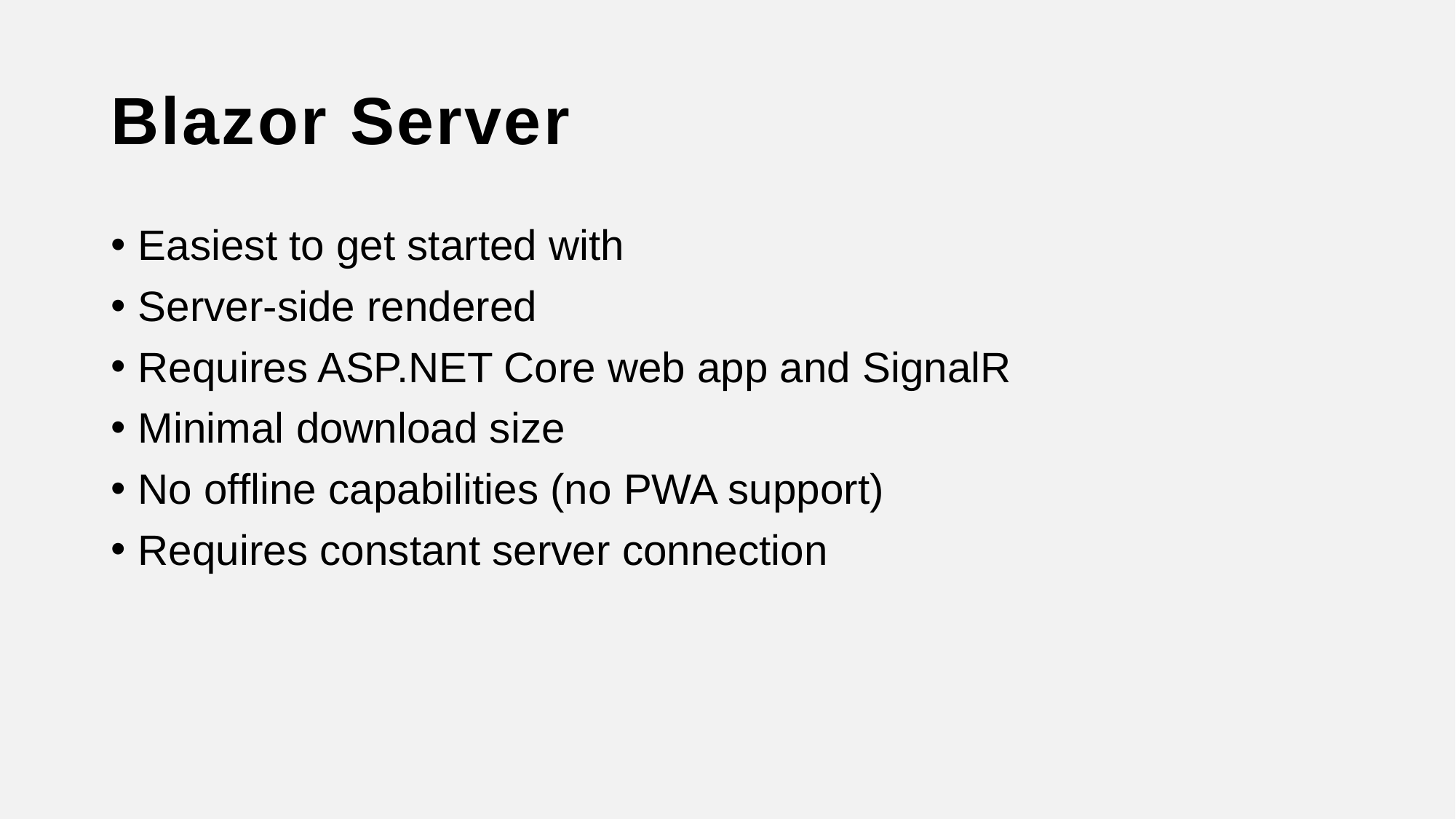

# Blazor Server
Easiest to get started with
Server-side rendered
Requires ASP.NET Core web app and SignalR
Minimal download size
No offline capabilities (no PWA support)
Requires constant server connection